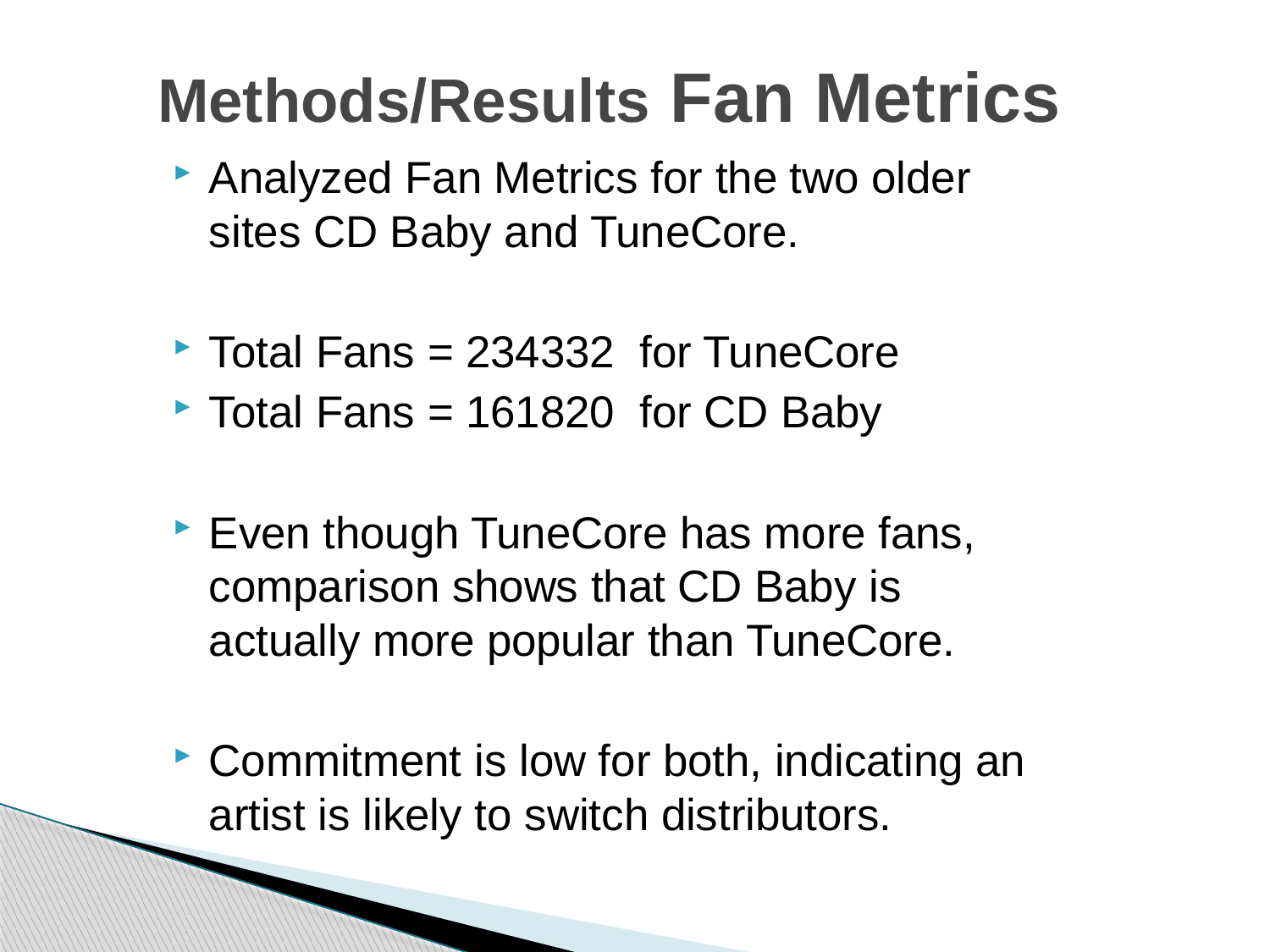

# Methods/Results Fan Metrics
Analyzed Fan Metrics for the two older sites CD Baby and TuneCore.

Total Fans = 234332  for TuneCore
Total Fans = 161820  for CD Baby

Even though TuneCore has more fans, comparison shows that CD Baby is  actually more popular than TuneCore.

Commitment is low for both, indicating an artist is likely to switch distributors.